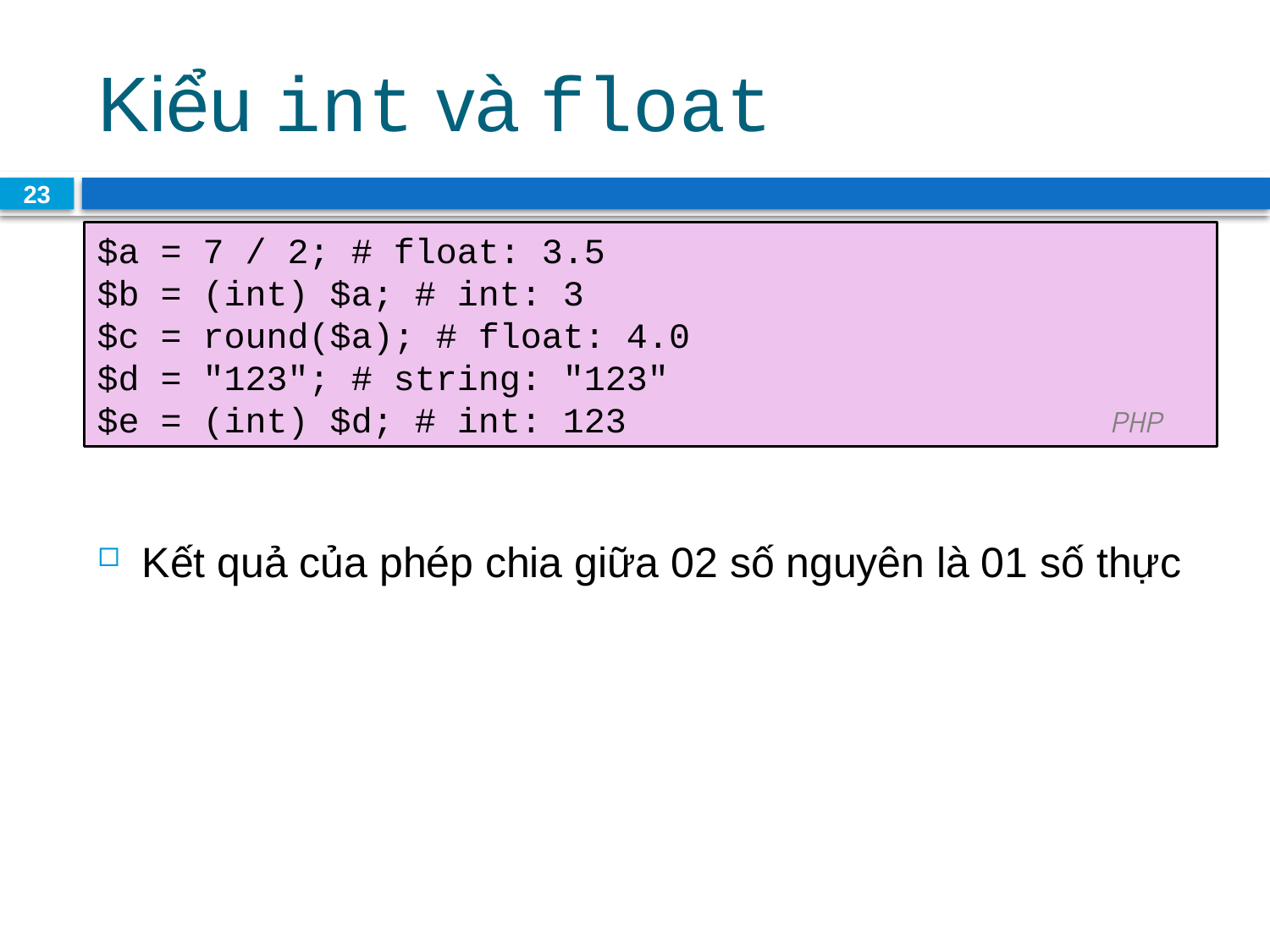

# Kiểu int và float
23
$a = 7 / 2; # float: 3.5
$b = (int) $a; # int: 3
$c = round($a); # float: 4.0
$d = "123"; # string: "123"
$e = (int) $d; # int: 123	  			PHP
Kết quả của phép chia giữa 02 số nguyên là 01 số thực